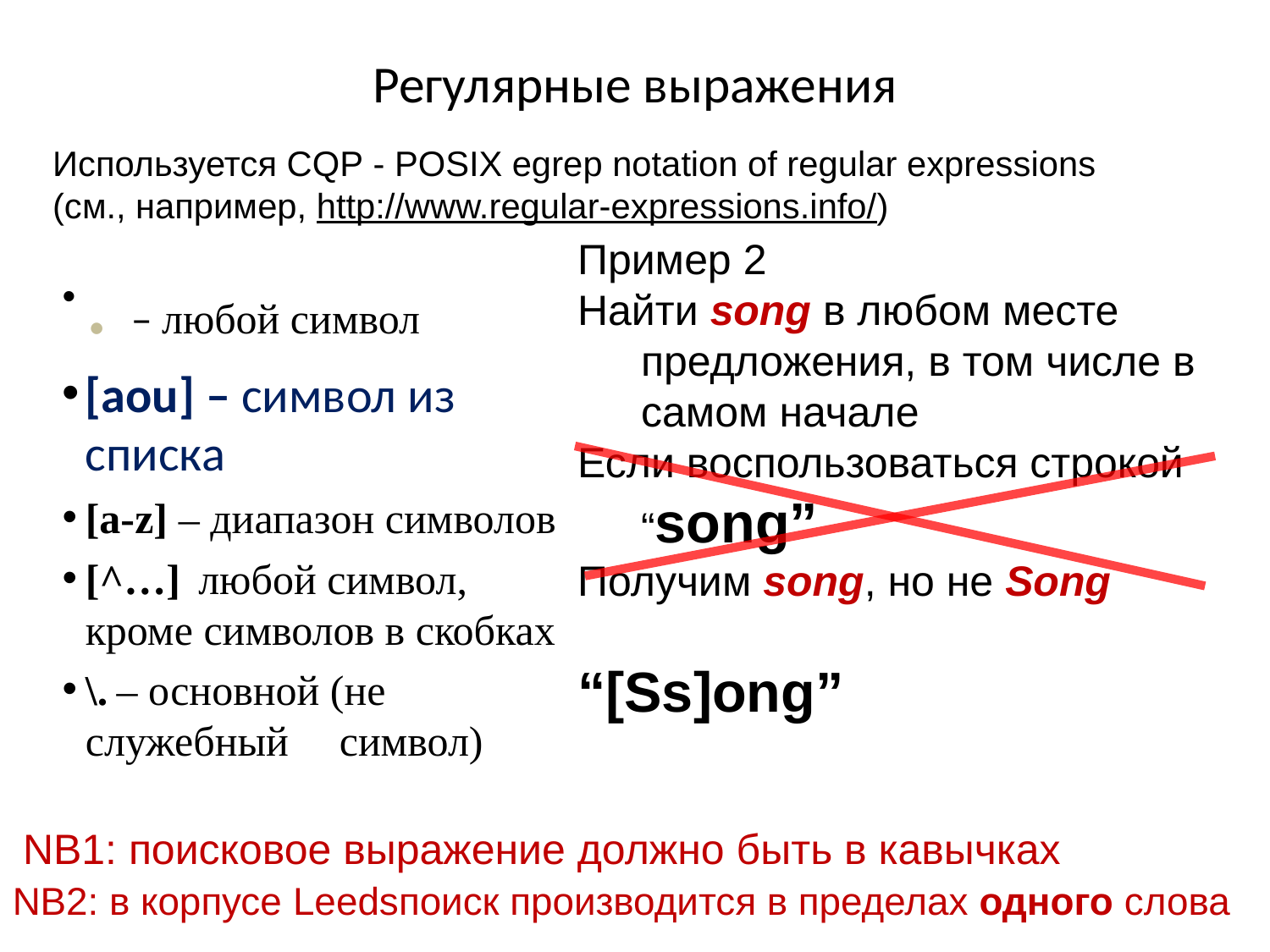

# Регулярные выражения
Используется CQP - POSIX egrep notation of regular expressions
(см., например, http://www.regular-expressions.info/)

. – любой символ
[aou] – символ из списка
[a-z] – диапазон символов
[^…]  любой символ, кроме символов в скобках
\. – основной (не служебный 	символ)

Пример 2
Найти song в любом месте предложения, в том числе в самом начале
Если воспользоваться строкой “song”
Получим song, но не Song

“[Ss]ong”

NB1: поисковое выражение должно быть в кавычках
NB2: в корпусе Leedsпоиск производится в пределах одного слова